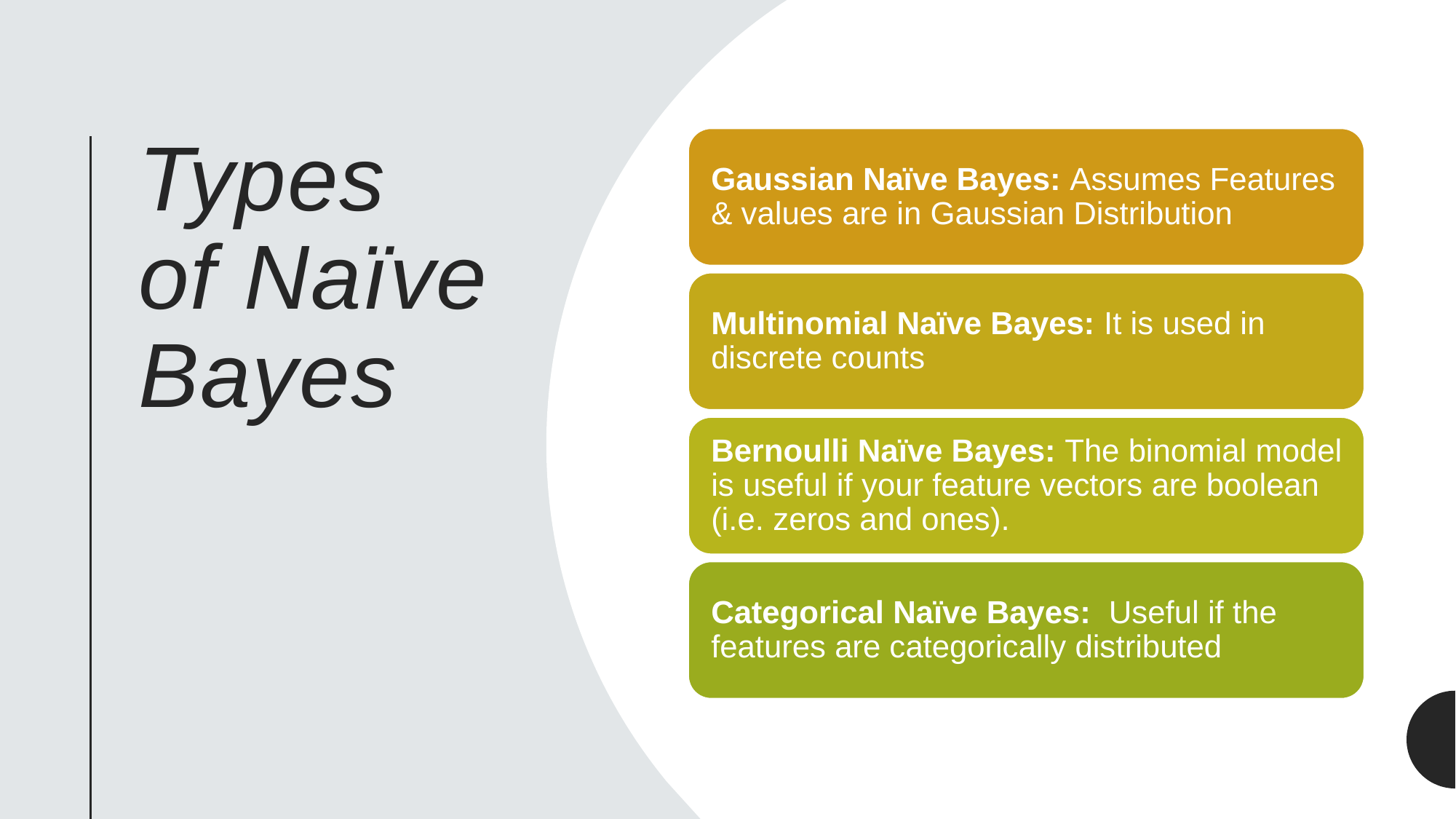

Gaussian Naïve Bayes: Assumes Features & values are in Gaussian Distribution
Multinomial Naïve Bayes: It is used in discrete counts
Bernoulli Naïve Bayes: The binomial model is useful if your feature vectors are boolean (i.e. zeros and ones).
Categorical Naïve Bayes:  Useful if the features are categorically distributed
# Types of Naïve Bayes